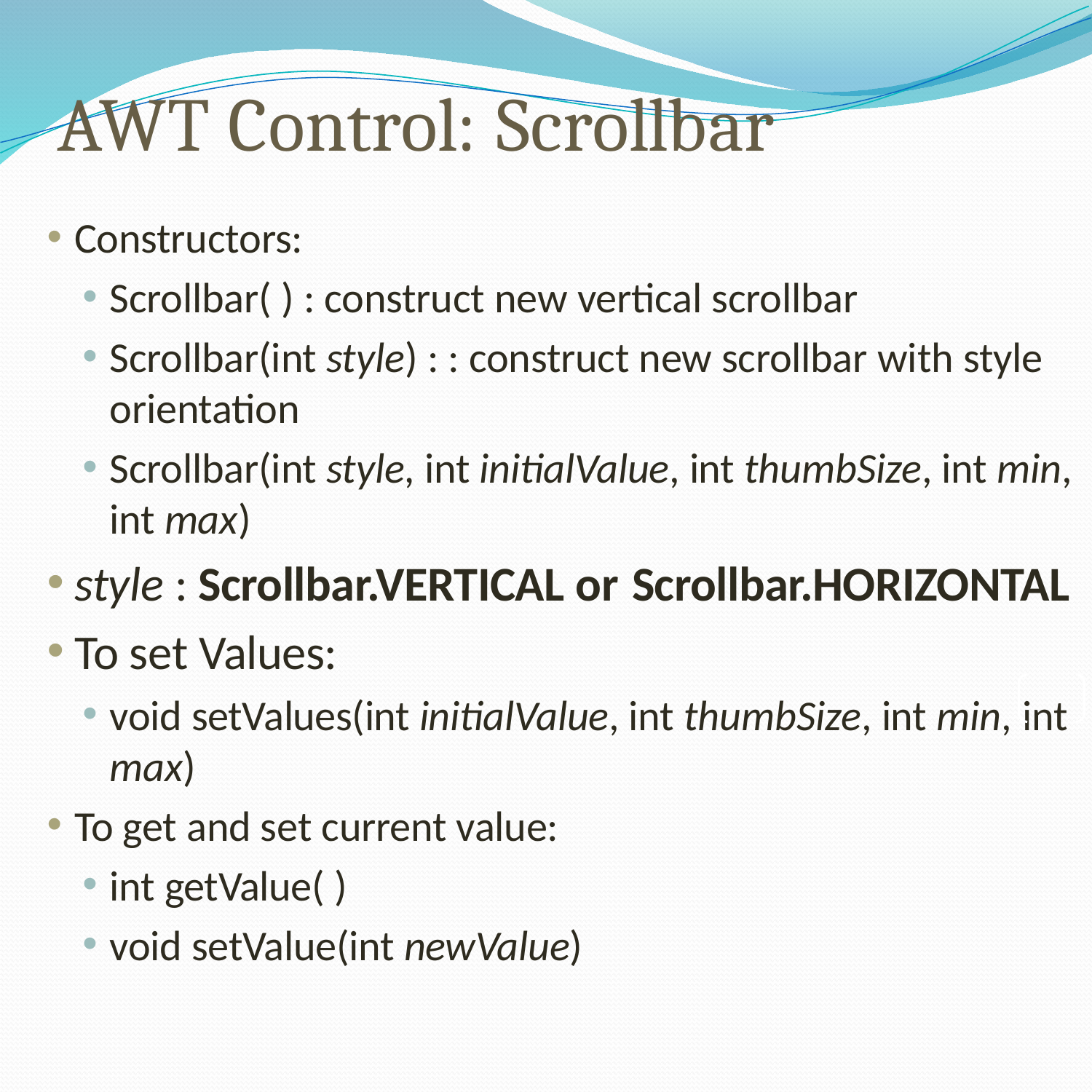

# AWT Control: Scrollbar
Constructors:
Scrollbar( ) : construct new vertical scrollbar
Scrollbar(int style) : : construct new scrollbar with style orientation
Scrollbar(int style, int initialValue, int thumbSize, int min, int max)
style : Scrollbar.VERTICAL or Scrollbar.HORIZONTAL
To set Values:
void setValues(int initialValue, int thumbSize, int min, int
max)
To get and set current value:
int getValue( )
void setValue(int newValue)